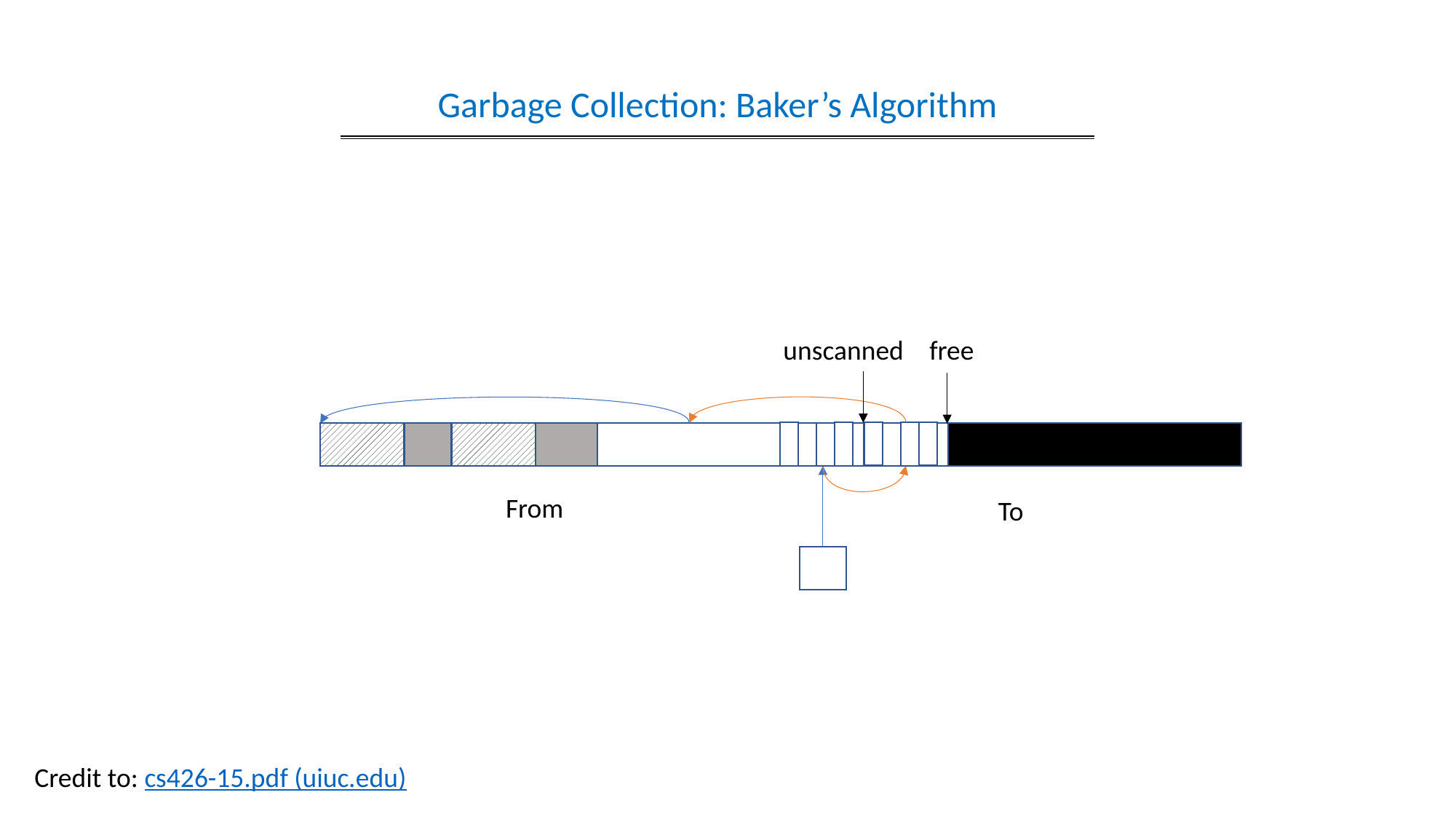

Garbage Collection: Baker’s Algorithm
free
unscanned

From
To

Credit to: cs426-15.pdf (uiuc.edu)